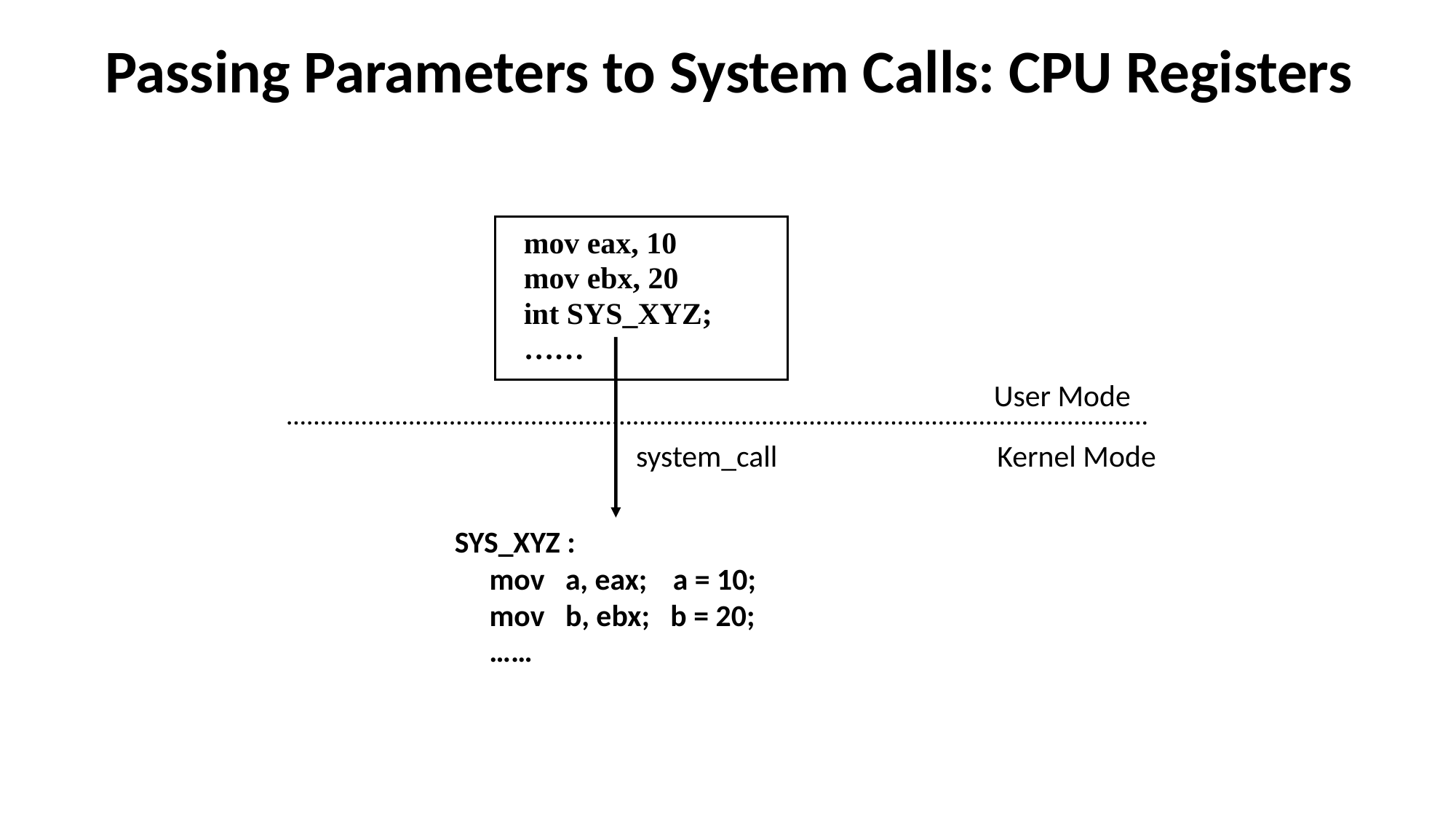

# Passing Parameters to System Calls: CPU Registers

mov eax, 10
mov ebx, 20
int SYS_XYZ;
……

User Mode

Kernel Mode
system_call
SYS_XYZ :
     mov   a, eax;	a = 10;
     mov   b, ebx;   b = 20;
     ……